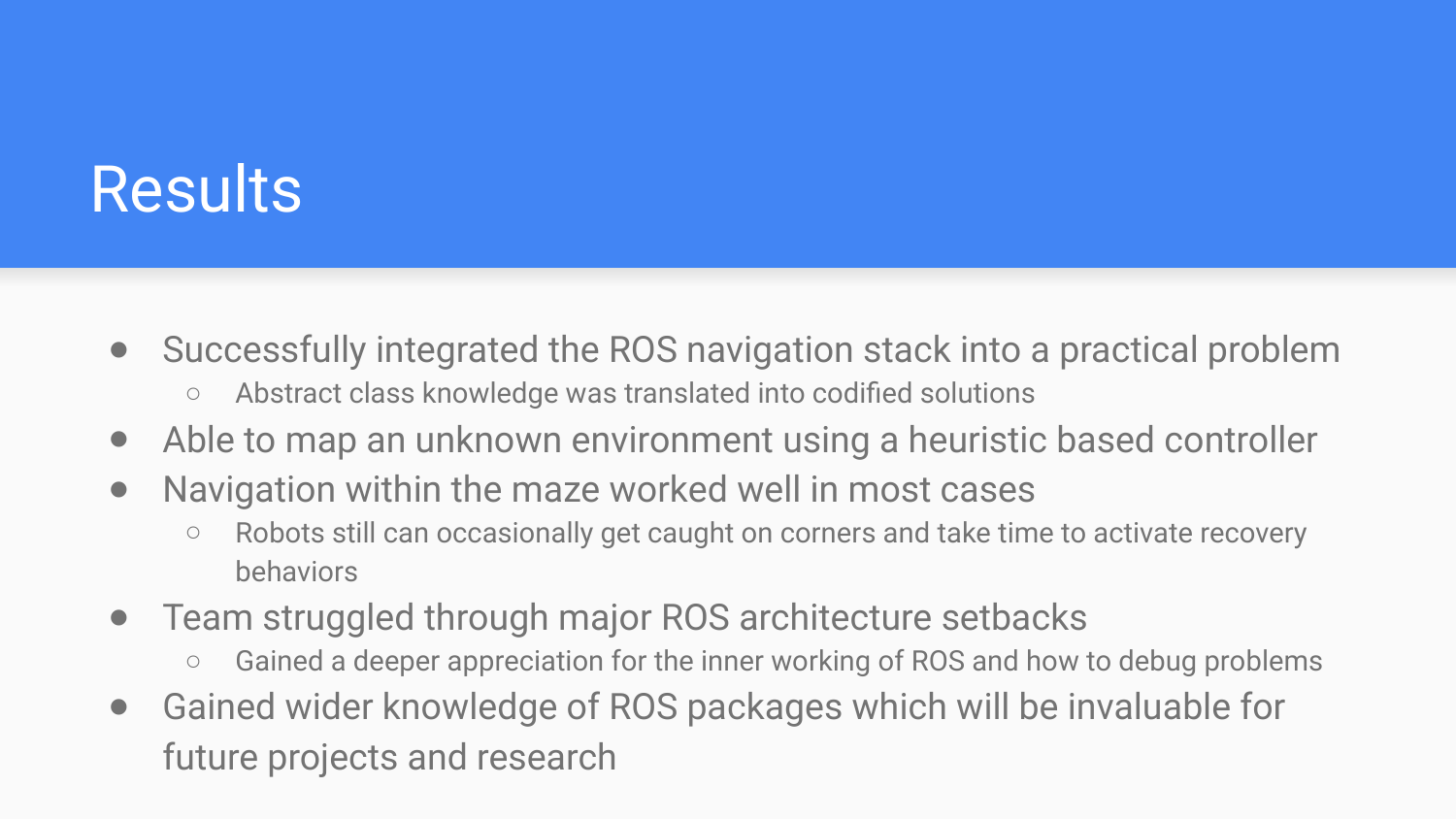

# Results
Successfully integrated the ROS navigation stack into a practical problem
Abstract class knowledge was translated into codified solutions
Able to map an unknown environment using a heuristic based controller
Navigation within the maze worked well in most cases
Robots still can occasionally get caught on corners and take time to activate recovery behaviors
Team struggled through major ROS architecture setbacks
Gained a deeper appreciation for the inner working of ROS and how to debug problems
Gained wider knowledge of ROS packages which will be invaluable for future projects and research